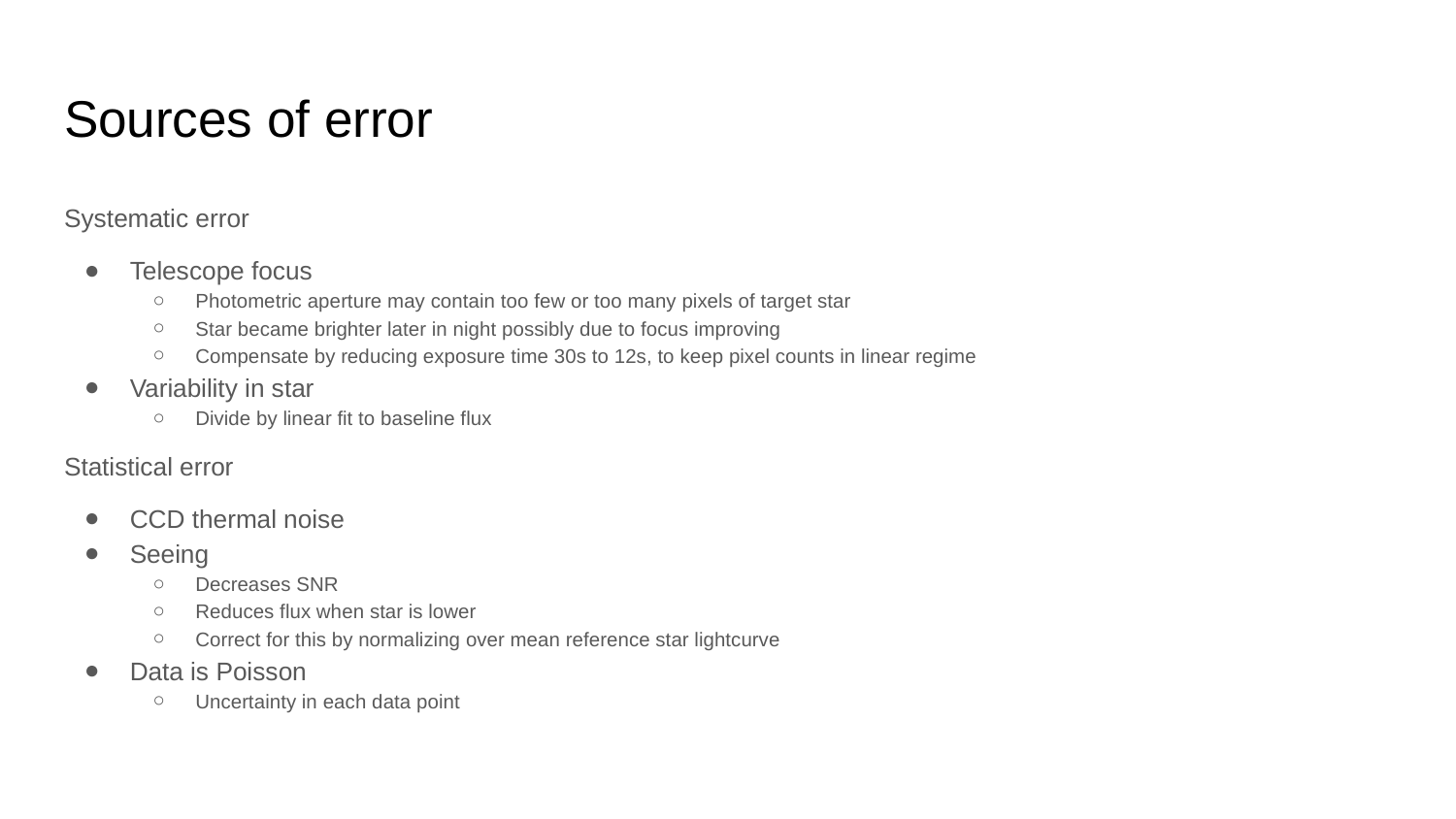

# Sources of error
Systematic error
Telescope focus
Photometric aperture may contain too few or too many pixels of target star
Star became brighter later in night possibly due to focus improving
Compensate by reducing exposure time 30s to 12s, to keep pixel counts in linear regime
Variability in star
Divide by linear fit to baseline flux
Statistical error
CCD thermal noise
Seeing
Decreases SNR
Reduces flux when star is lower
Correct for this by normalizing over mean reference star lightcurve
Data is Poisson
Uncertainty in each data point